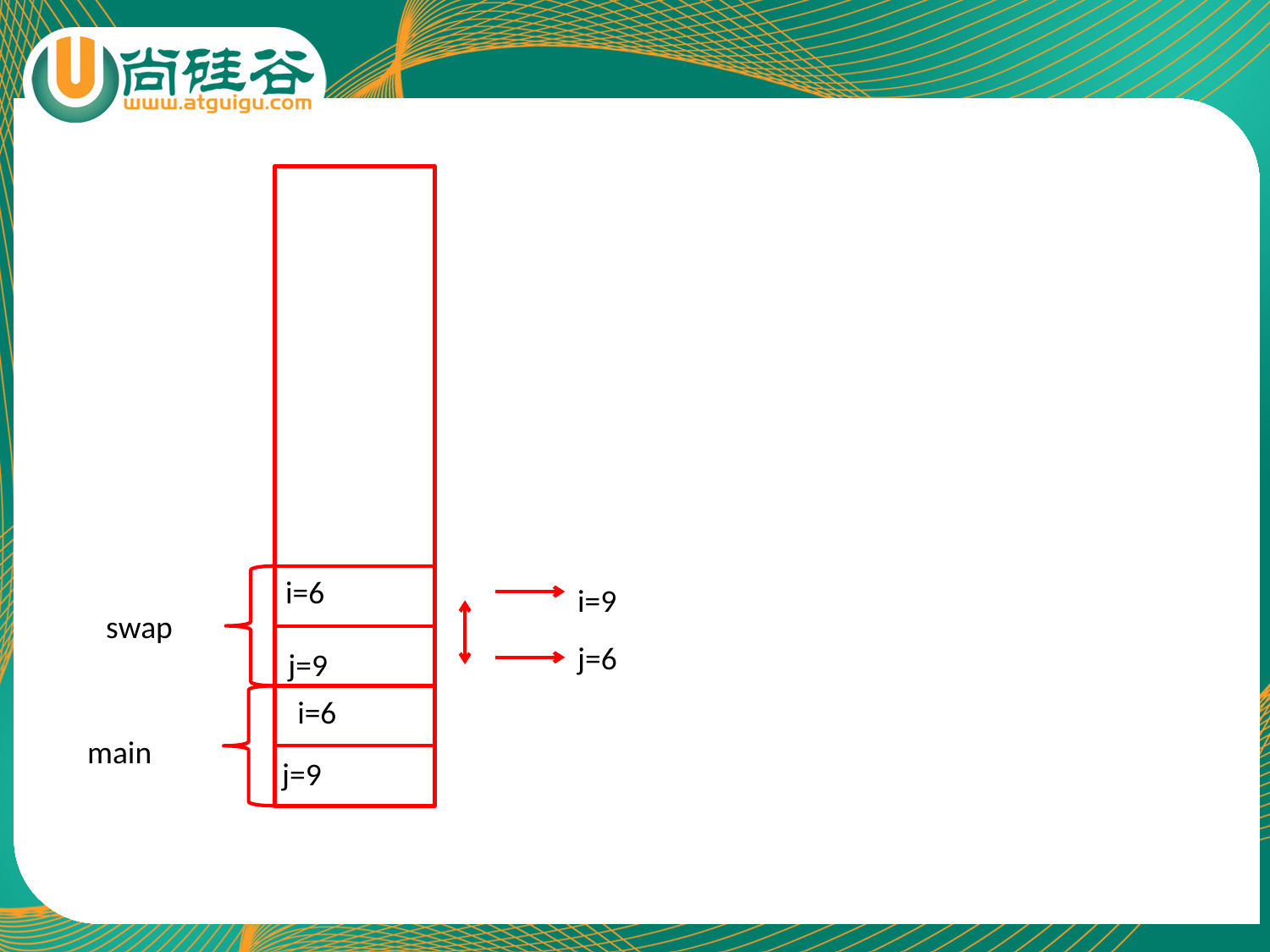

i=6
i=9
swap
j=6
j=9

i=6
main
j=9